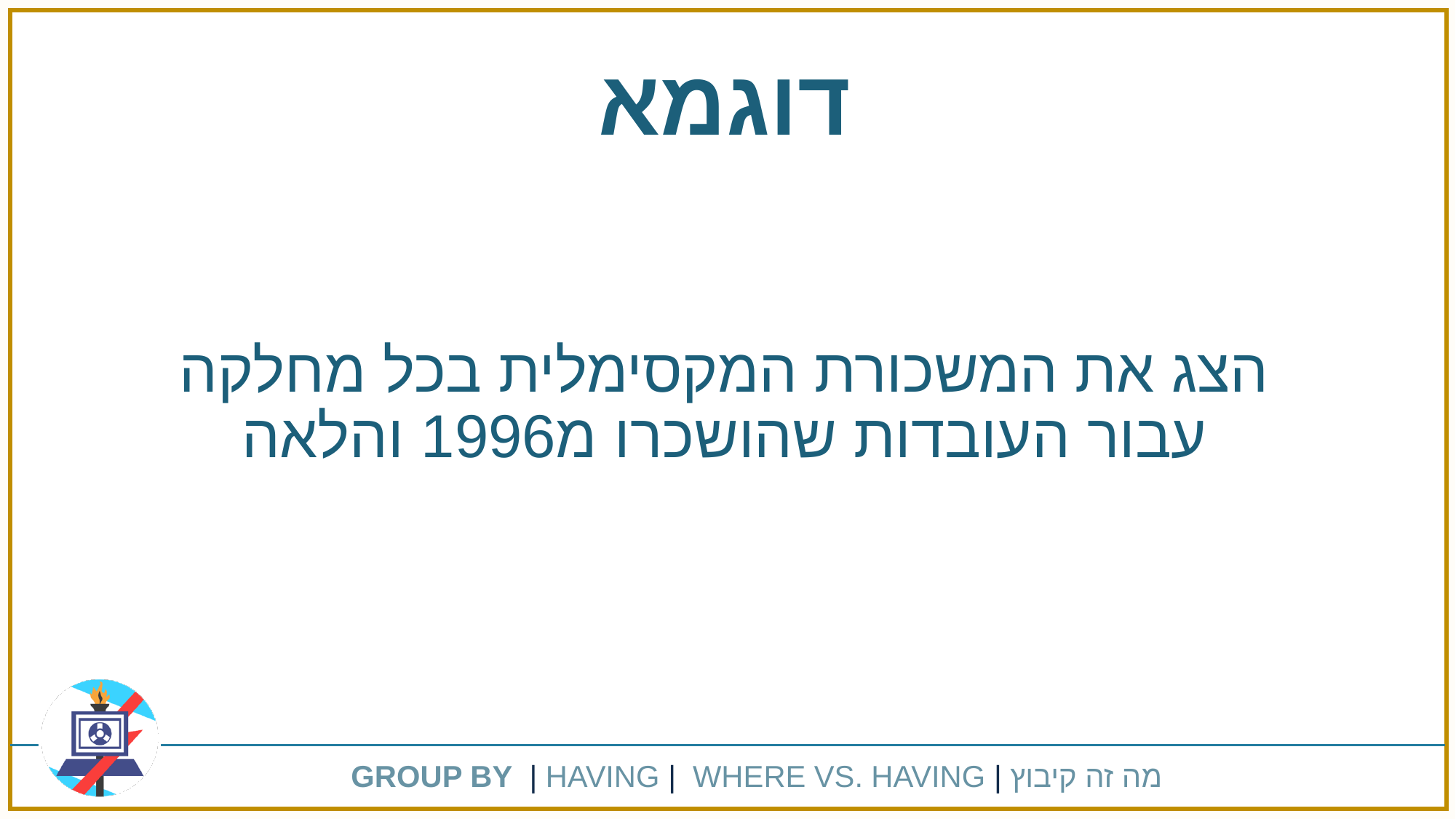

דוגמא
הצג את המשכורת המקסימלית בכל מחלקה עבור העובדות שהושכרו מ1996 והלאה
מה זה קיבוץ | GROUP BY  | HAVING |  WHERE VS. HAVING